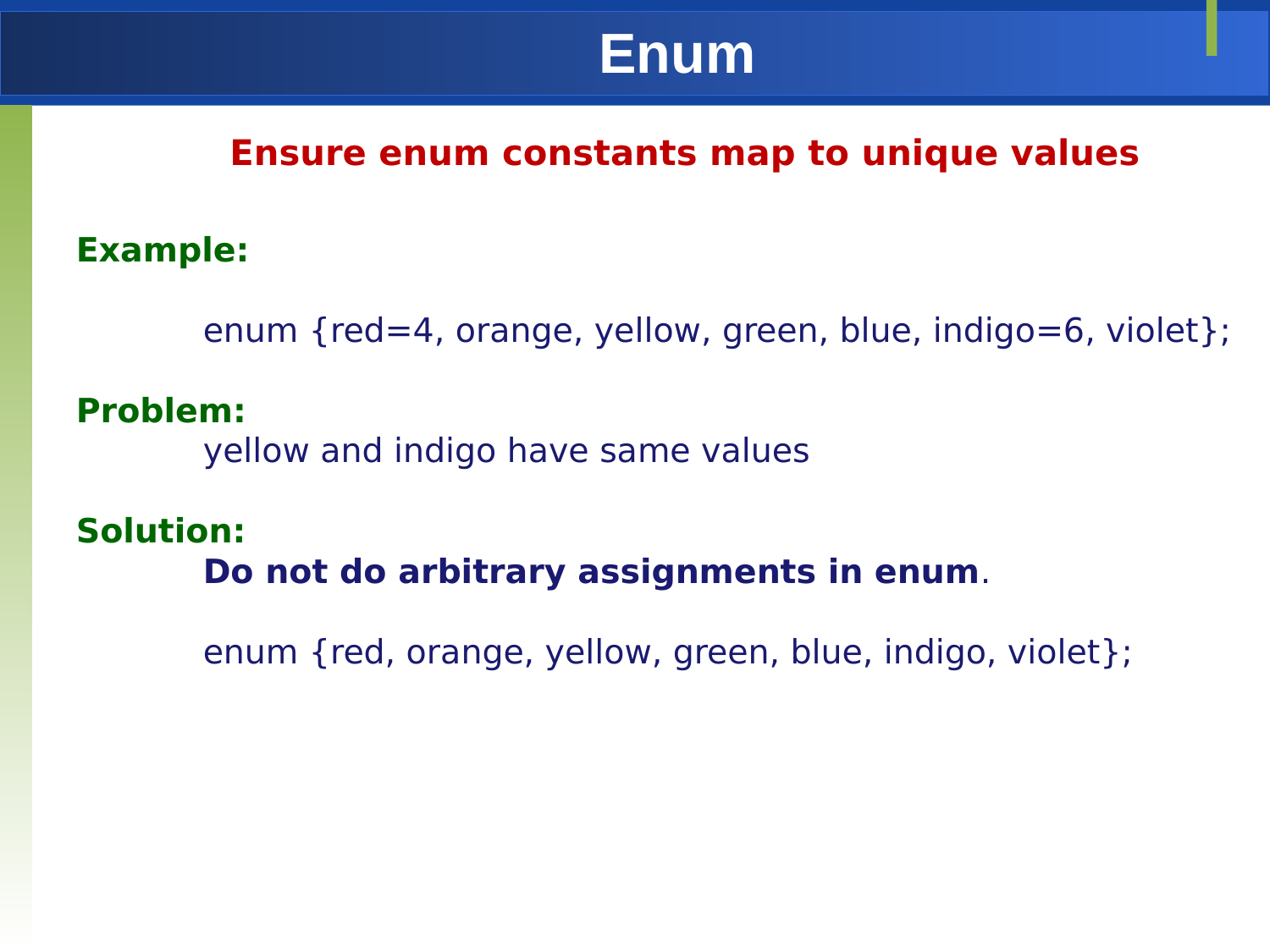

# Enum
Ensure enum constants map to unique values
Example:

	enum {red=4, orange, yellow, green, blue, indigo=6, violet};

Problem:
	yellow and indigo have same values

Solution:
	Do not do arbitrary assignments in enum.

	enum {red, orange, yellow, green, blue, indigo, violet};